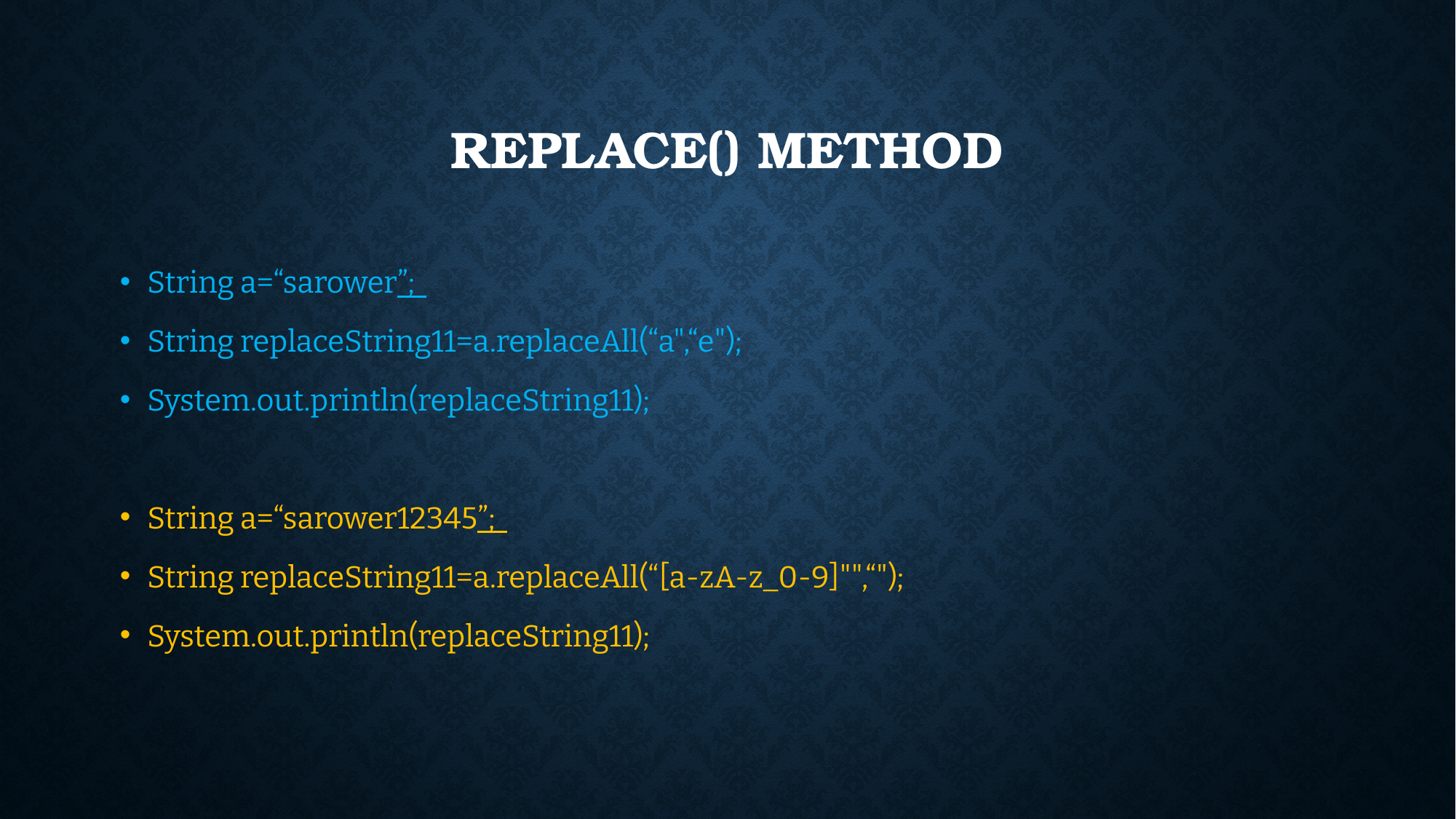

# Replace() method
String a=“sarower”;
String replaceString11=a.replaceAll(“a",“e");
System.out.println(replaceString11);

String a=“sarower12345”;
String replaceString11=a.replaceAll(“[a-zA-z_0-9]"",“");
System.out.println(replaceString11);